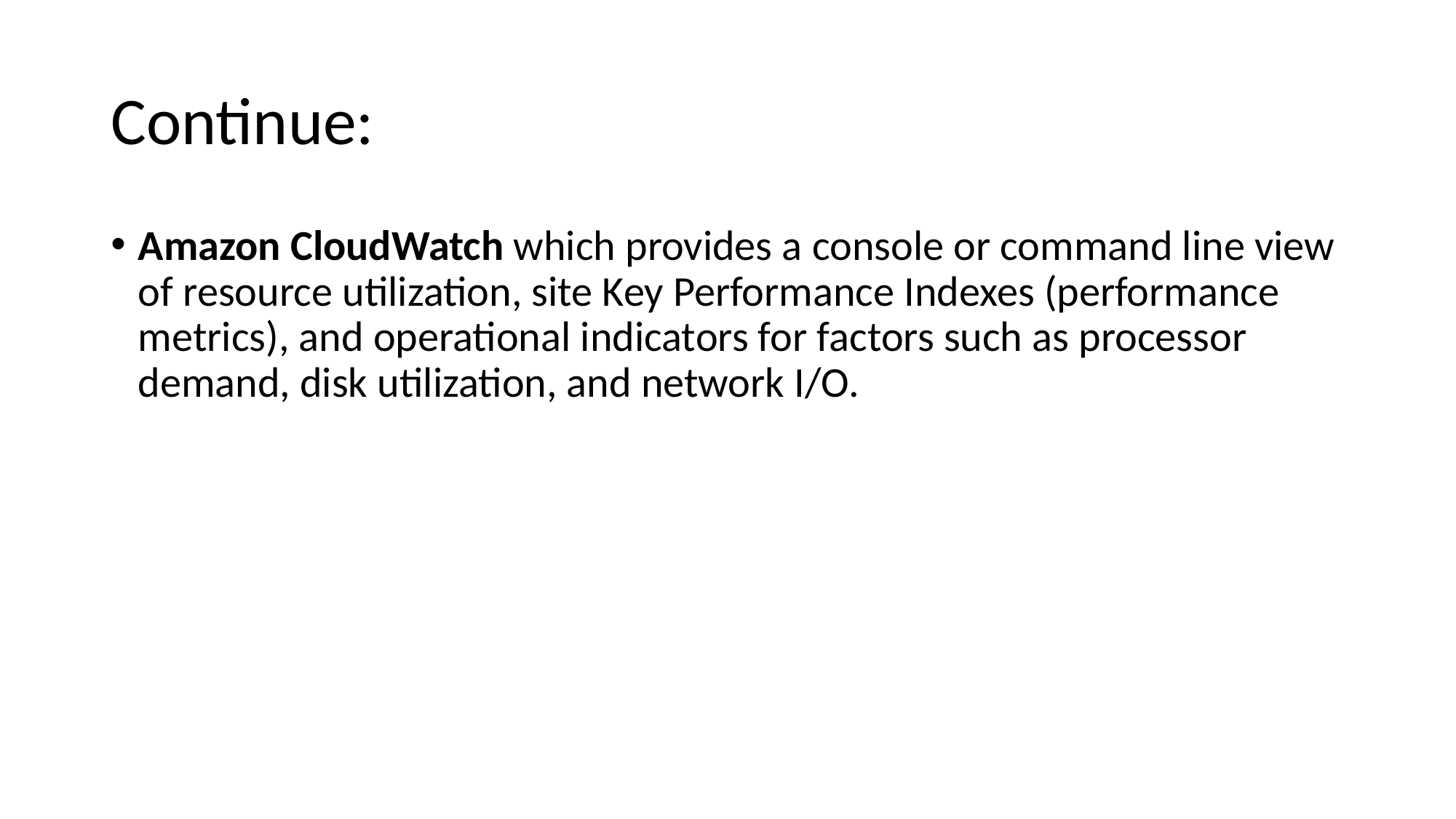

# Continue:
Amazon CloudWatch which provides a console or command line view of resource utilization, site Key Performance Indexes (performance metrics), and operational indicators for factors such as processor demand, disk utilization, and network I/O.